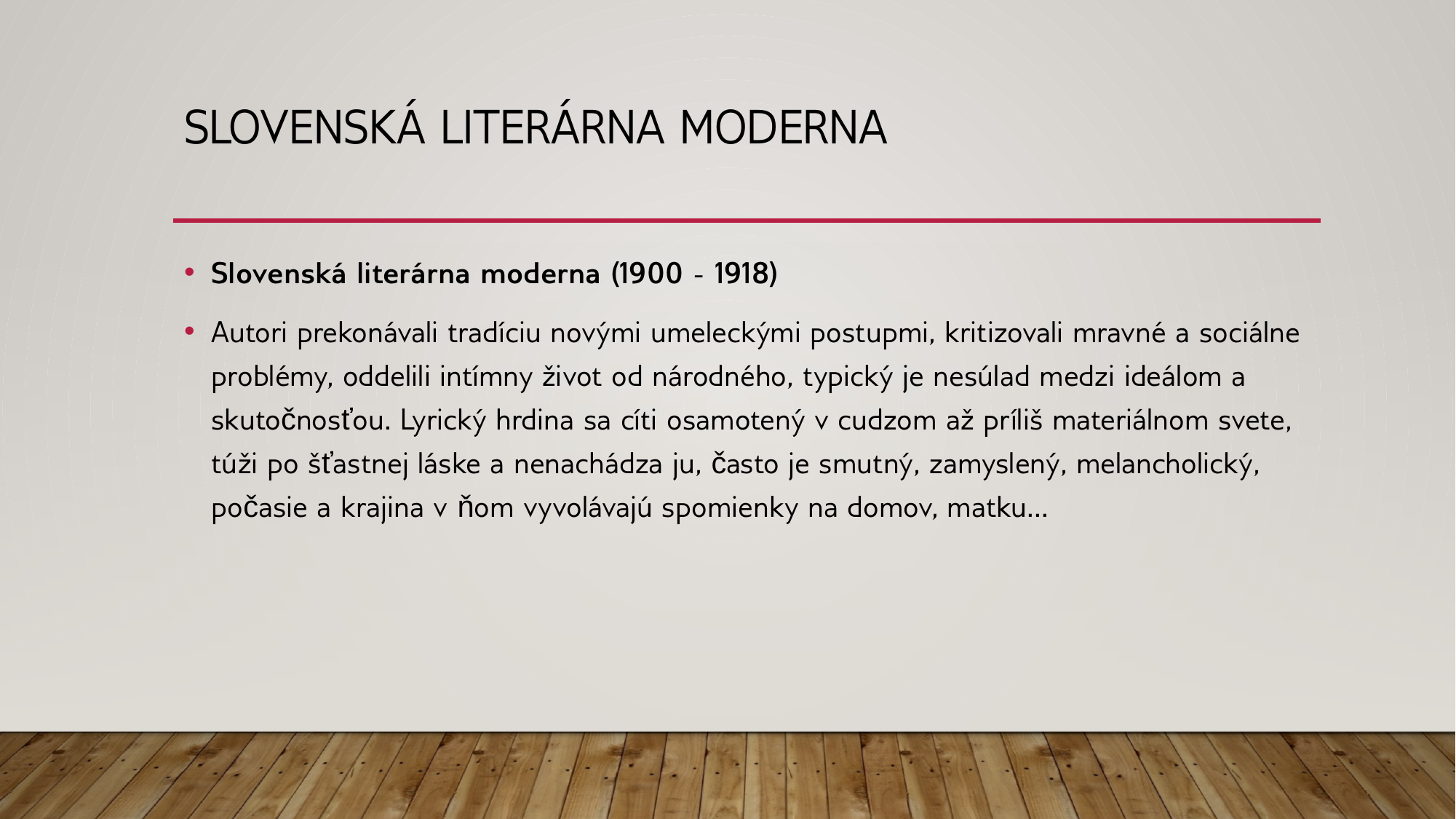

# Slovenská literárna moderna
Slovenská literárna moderna (1900 - 1918)
Autori prekonávali tradíciu novými umeleckými postupmi, kritizovali mravné a sociálne problémy, oddelili intímny život od národného, typický je nesúlad medzi ideálom a skutočnosťou. Lyrický hrdina sa cíti osamotený v cudzom až príliš materiálnom svete, túži po šťastnej láske a nenachádza ju, často je smutný, zamyslený, melancholický, počasie a krajina v ňom vyvolávajú spomienky na domov, matku...